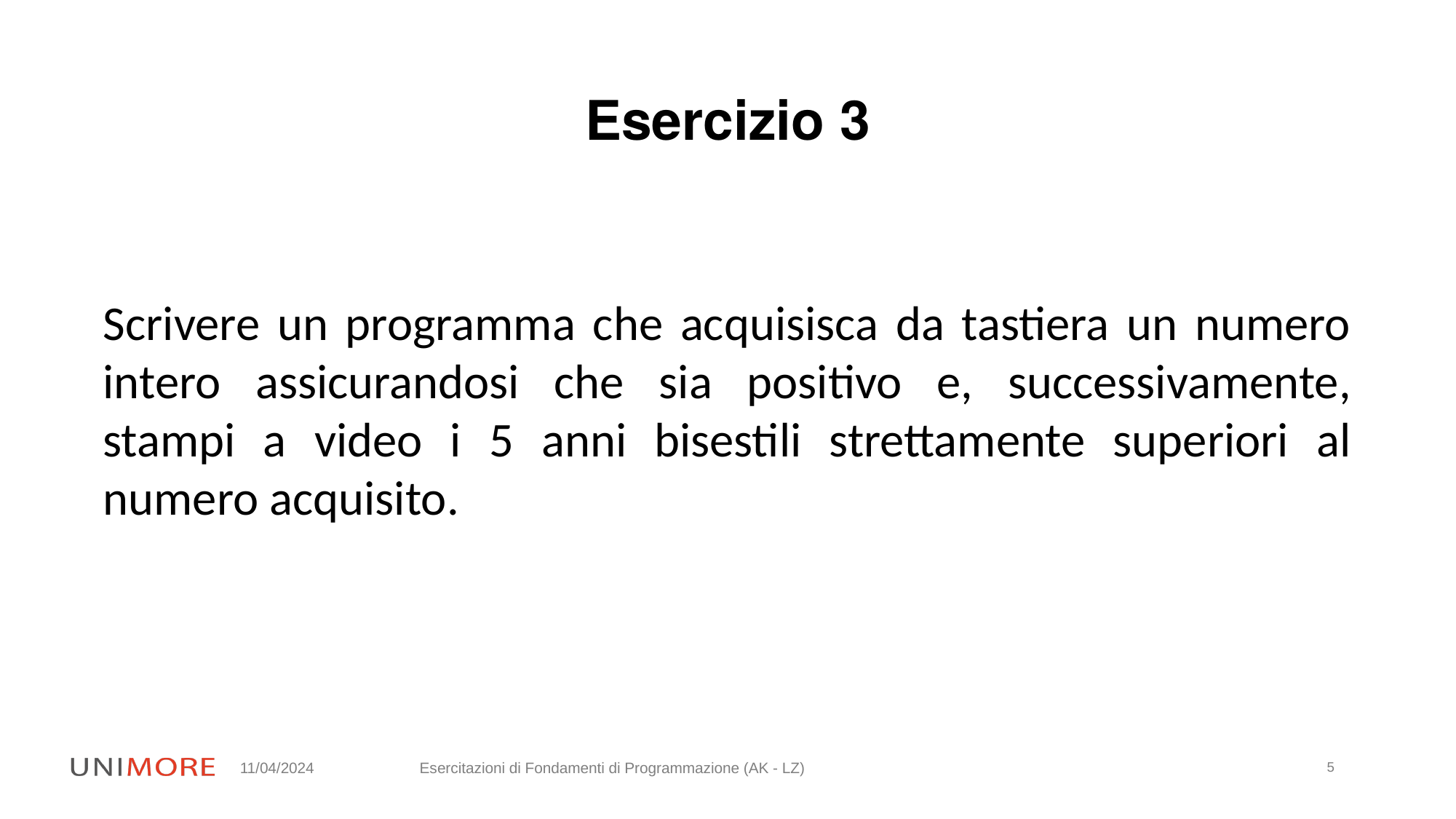

# Esercizio 3
Scrivere un programma che acquisisca da tastiera un numero intero assicurandosi che sia positivo e, successivamente, stampi a video i 5 anni bisestili strettamente superiori al numero acquisito.
11/04/2024
Esercitazioni di Fondamenti di Programmazione (AK - LZ)
5